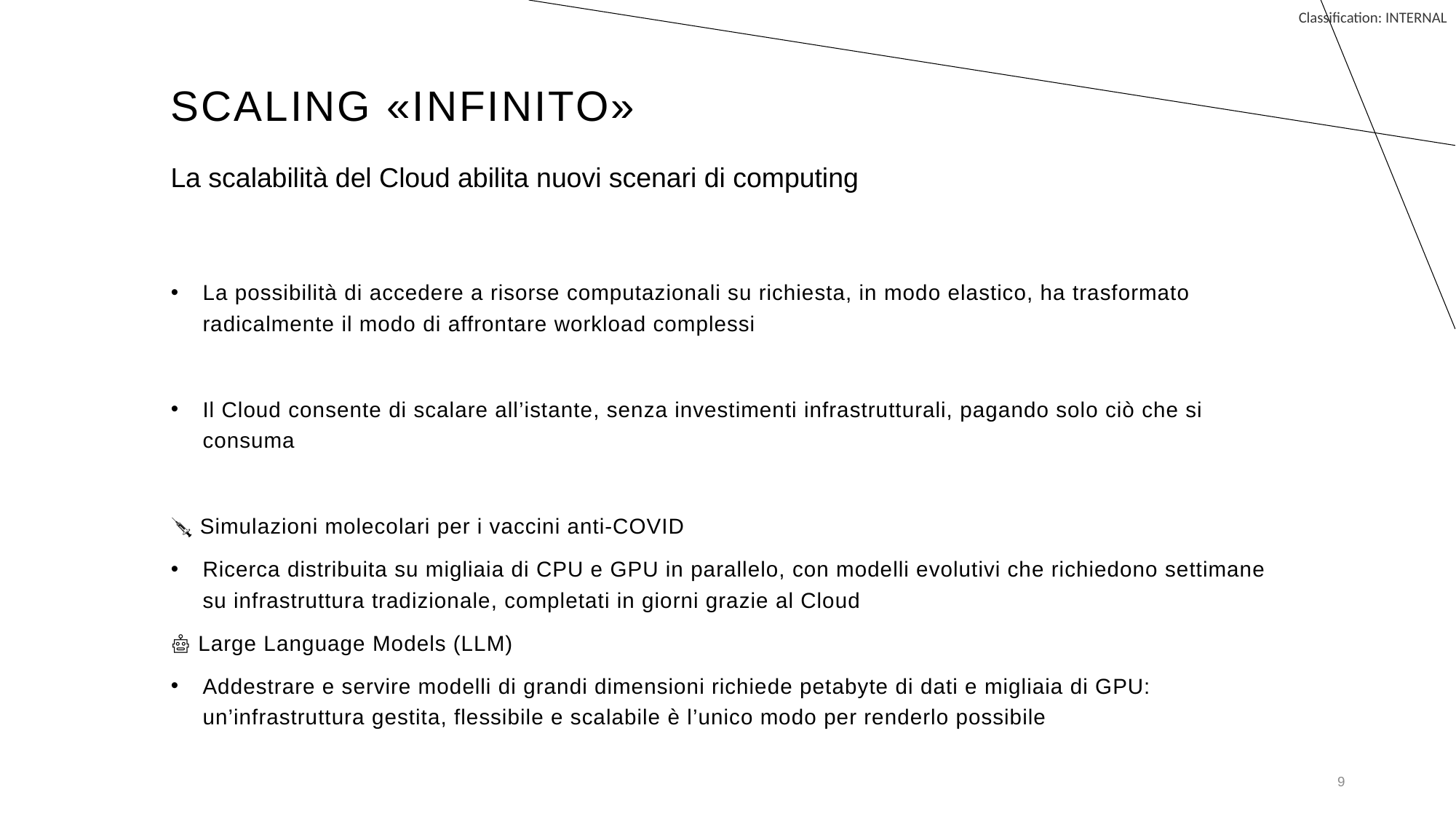

# Scaling «infinito»
La scalabilità del Cloud abilita nuovi scenari di computing

La possibilità di accedere a risorse computazionali su richiesta, in modo elastico, ha trasformato radicalmente il modo di affrontare workload complessi

Il Cloud consente di scalare all’istante, senza investimenti infrastrutturali, pagando solo ciò che si consuma

💉 Simulazioni molecolari per i vaccini anti-COVID
Ricerca distribuita su migliaia di CPU e GPU in parallelo, con modelli evolutivi che richiedono settimane su infrastruttura tradizionale, completati in giorni grazie al Cloud
🤖 Large Language Models (LLM)
Addestrare e servire modelli di grandi dimensioni richiede petabyte di dati e migliaia di GPU: un’infrastruttura gestita, flessibile e scalabile è l’unico modo per renderlo possibile
9